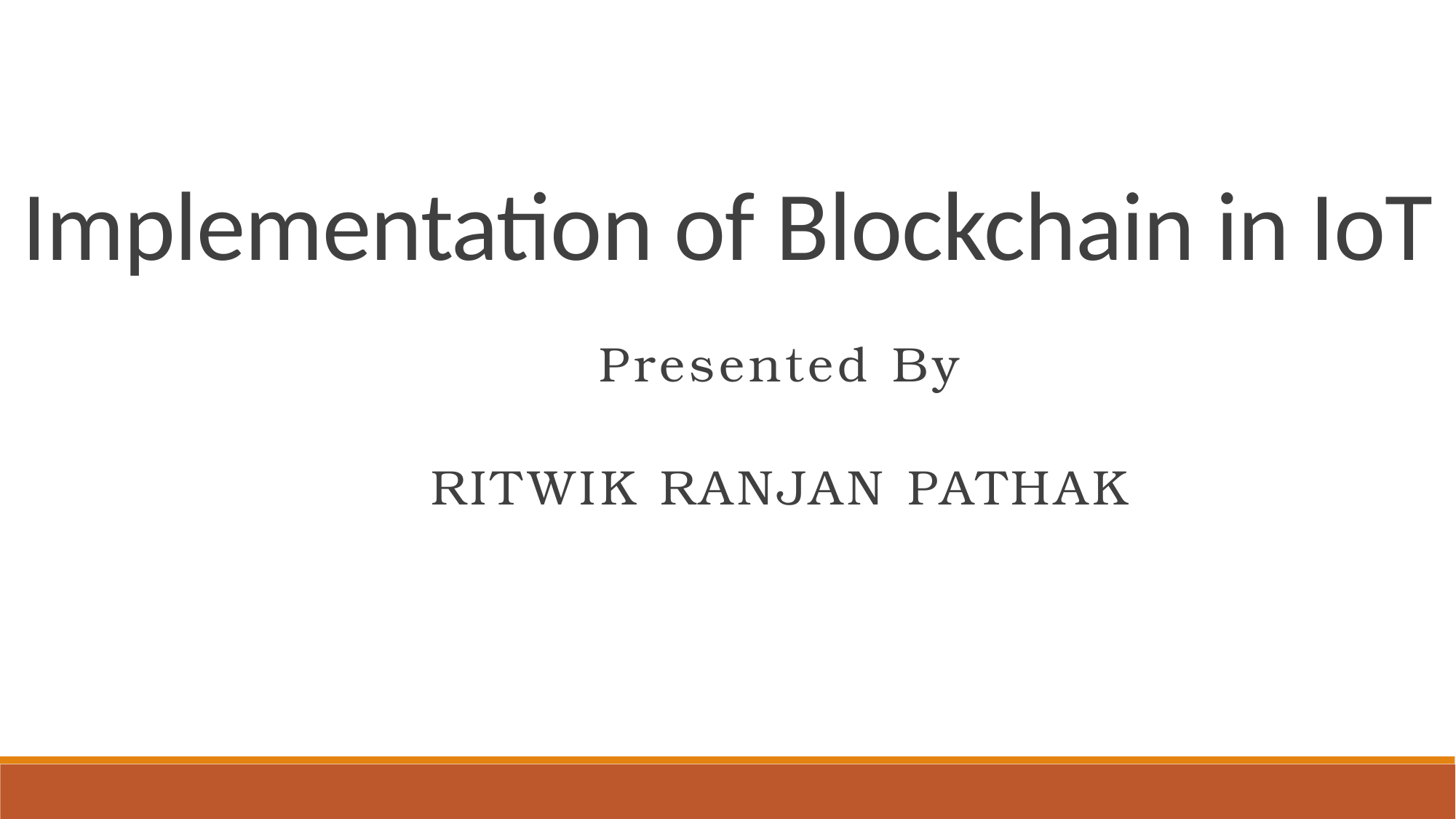

Implementation of Blockchain in IoT
Presented By

RITWIK RANJAN PATHAK